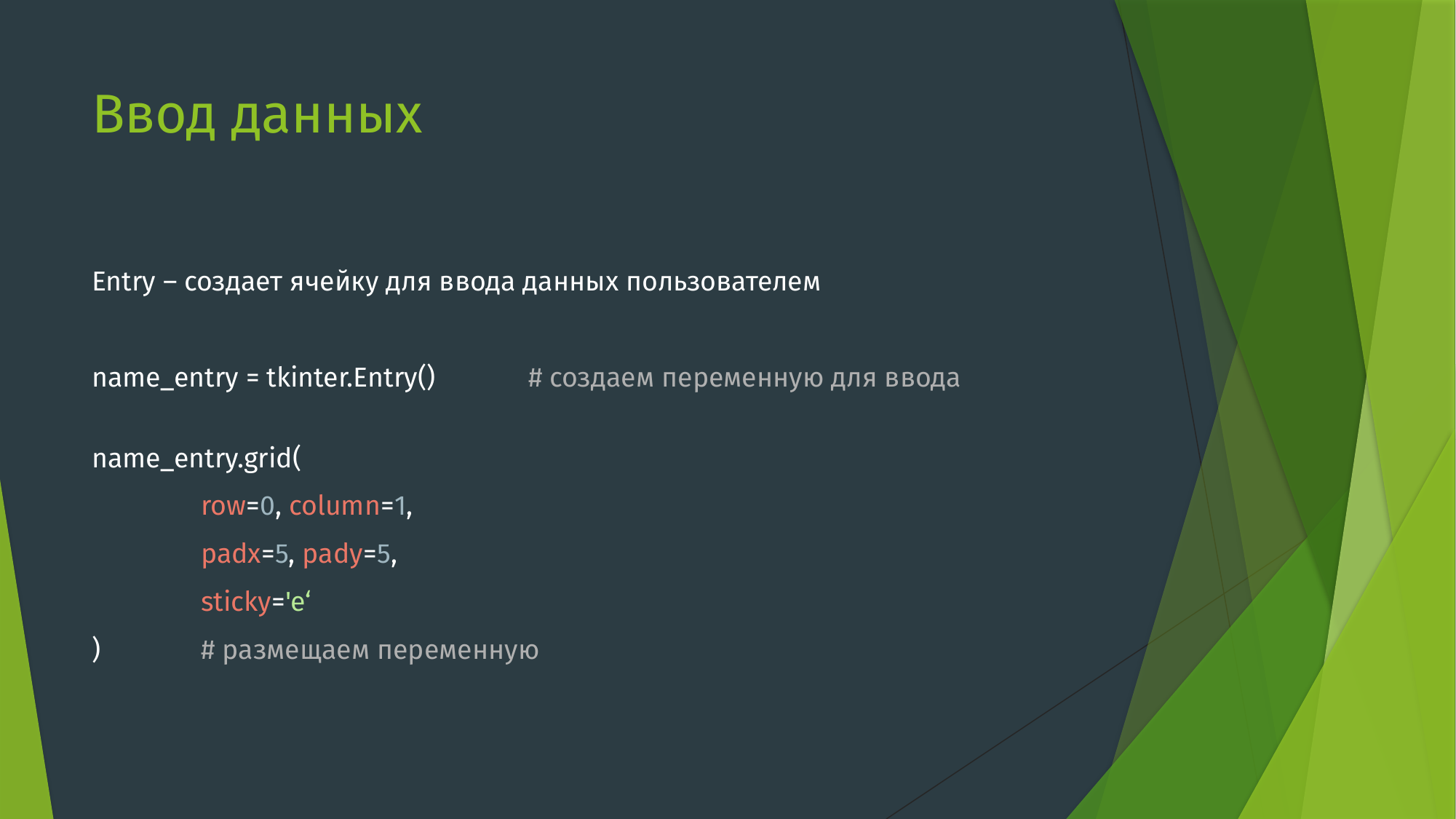

# Ввод данных
Entry – создает ячейку для ввода данных пользователем

name_entry = tkinter.Entry()	# создаем переменную для ввода
name_entry.grid(
	row=0, column=1,
	padx=5, pady=5,
	sticky='e‘
)	# размещаем переменную